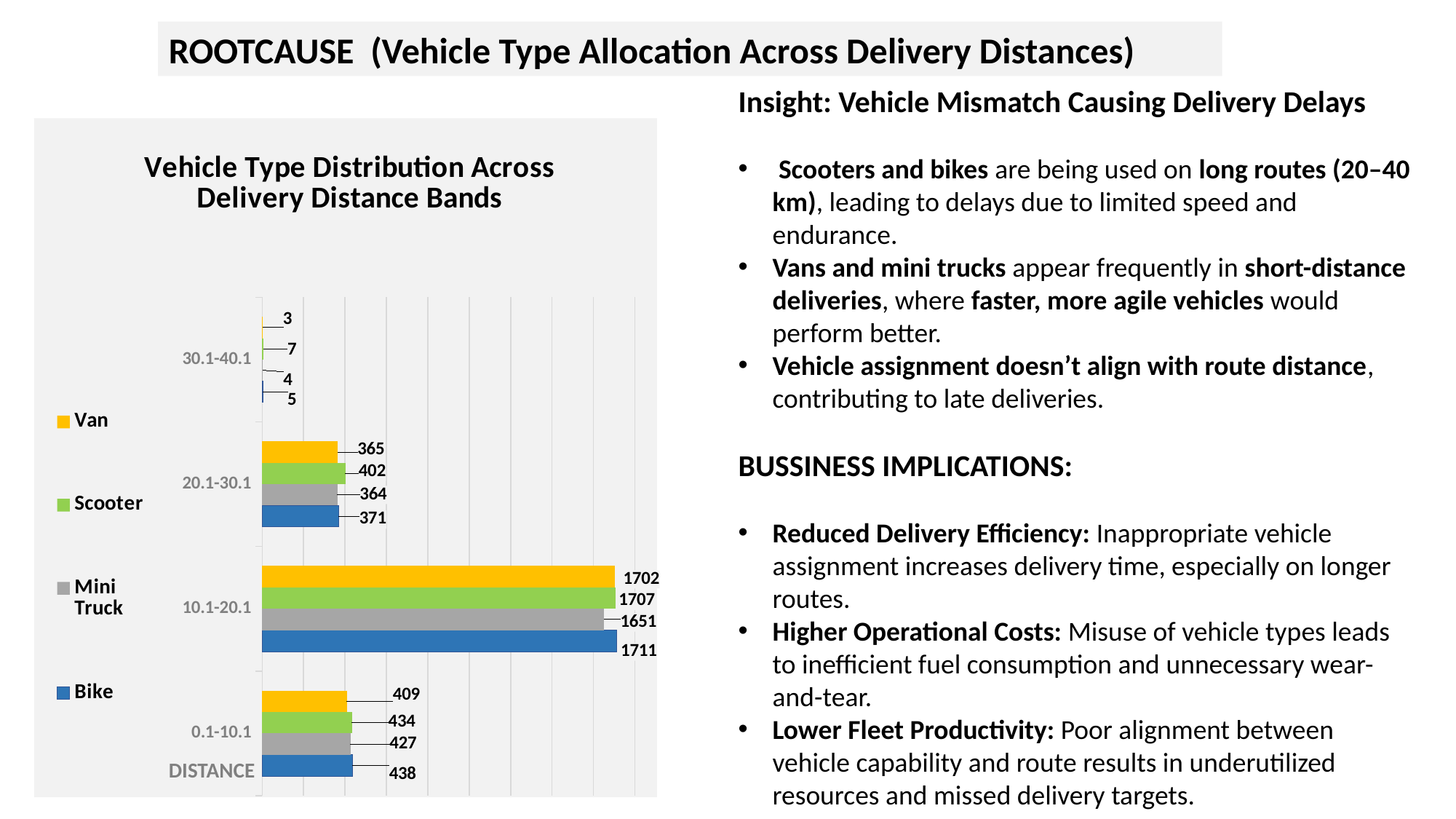

ROOTCAUSE  (Vehicle Type Allocation Across Delivery Distances)
Insight: Vehicle Mismatch Causing Delivery Delays

 Scooters and bikes are being used on long routes (20–40 km), leading to delays due to limited speed and endurance.
Vans and mini trucks appear frequently in short-distance deliveries, where faster, more agile vehicles would perform better.
Vehicle assignment doesn’t align with route distance, contributing to late deliveries.

BUSSINESS IMPLICATIONS:

Reduced Delivery Efficiency: Inappropriate vehicle assignment increases delivery time, especially on longer routes.
Higher Operational Costs: Misuse of vehicle types leads to inefficient fuel consumption and unnecessary wear-and-tear.
Lower Fleet Productivity: Poor alignment between vehicle capability and route results in underutilized resources and missed delivery targets.

### Chart: Vehicle Type Distribution Across Delivery Distance Bands

| Category | Bike | Mini Truck | Scooter | Van |
|---|---|---|---|---|
| 0.1-10.1 | 438.0 | 427.0 | 434.0 | 409.0 |
| 10.1-20.1 | 1711.0 | 1651.0 | 1707.0 | 1702.0 |
| 20.1-30.1 | 371.0 | 364.0 | 402.0 | 365.0 |
| 30.1-40.1 | 5.0 | 4.0 | 7.0 | 3.0 |
DISTANCE